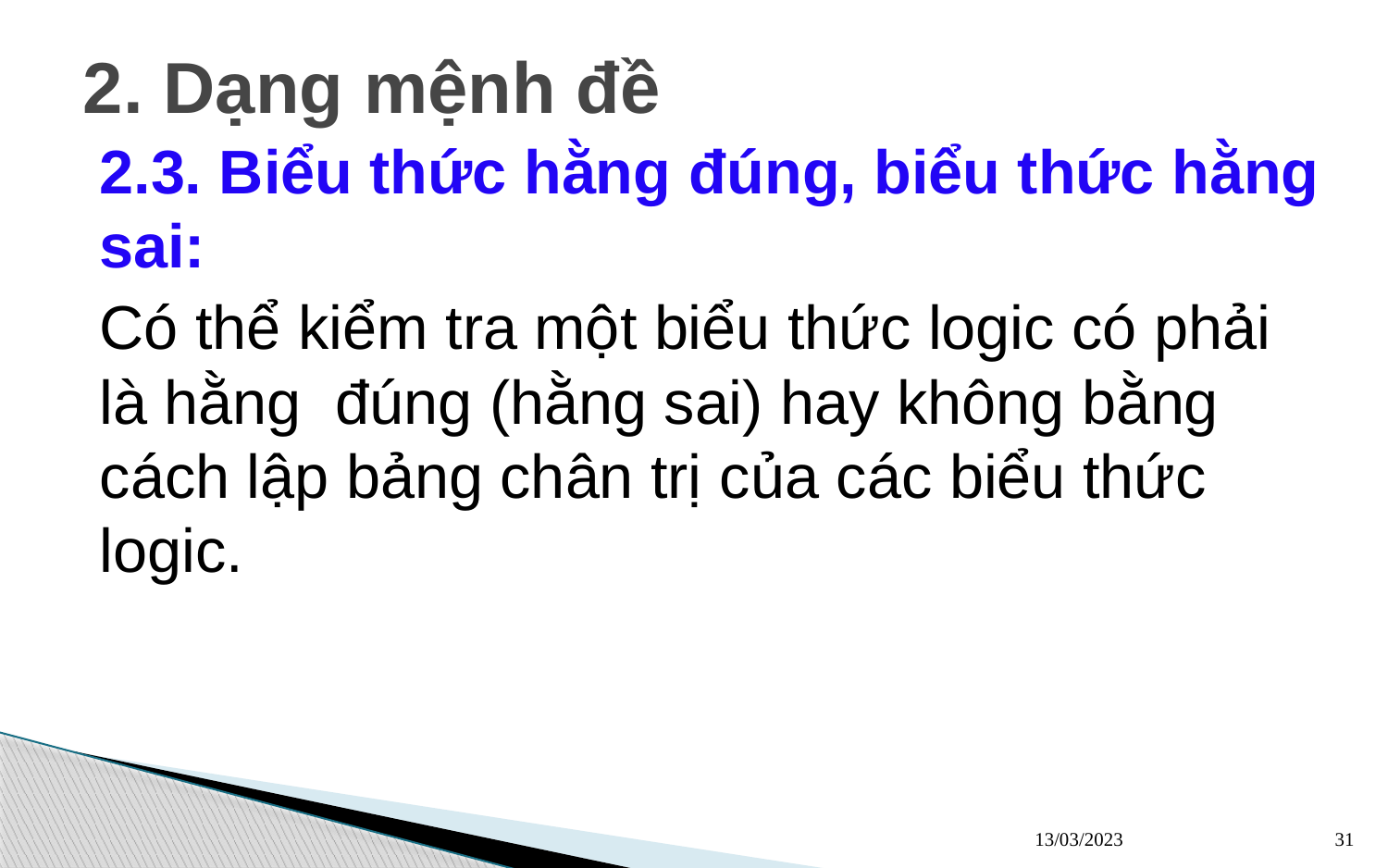

# 2. Dạng mệnh đề
2.3. Biểu thức hằng đúng, biểu thức hằng sai:
Có thể kiểm tra một biểu thức logic có phải là hằng  đúng (hằng sai) hay không bằng cách lập bảng chân trị của các biểu thức logic.

13/03/2023
31